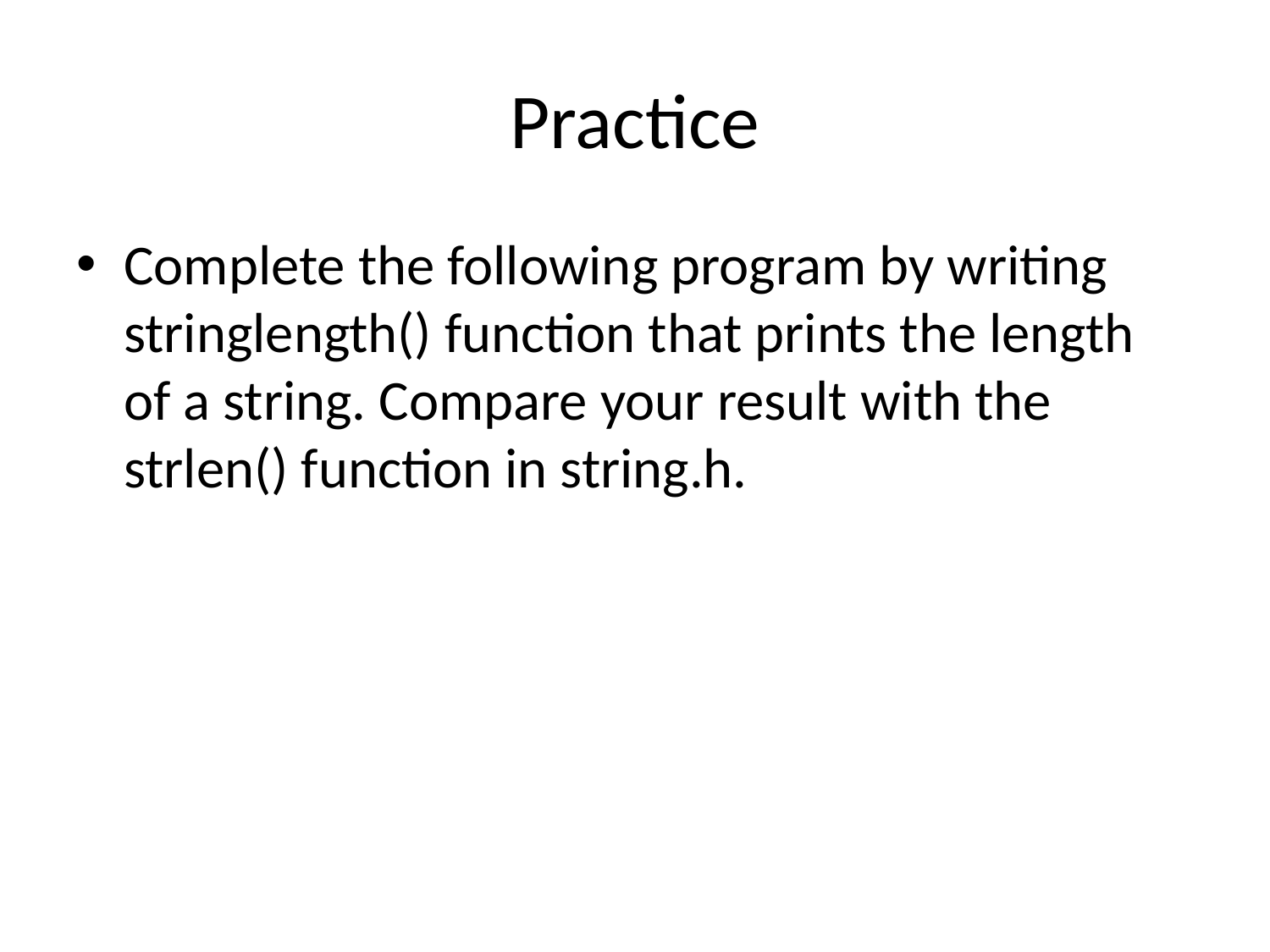

# Practice
Complete the following program by writing stringlength() function that prints the length of a string. Compare your result with the strlen() function in string.h.